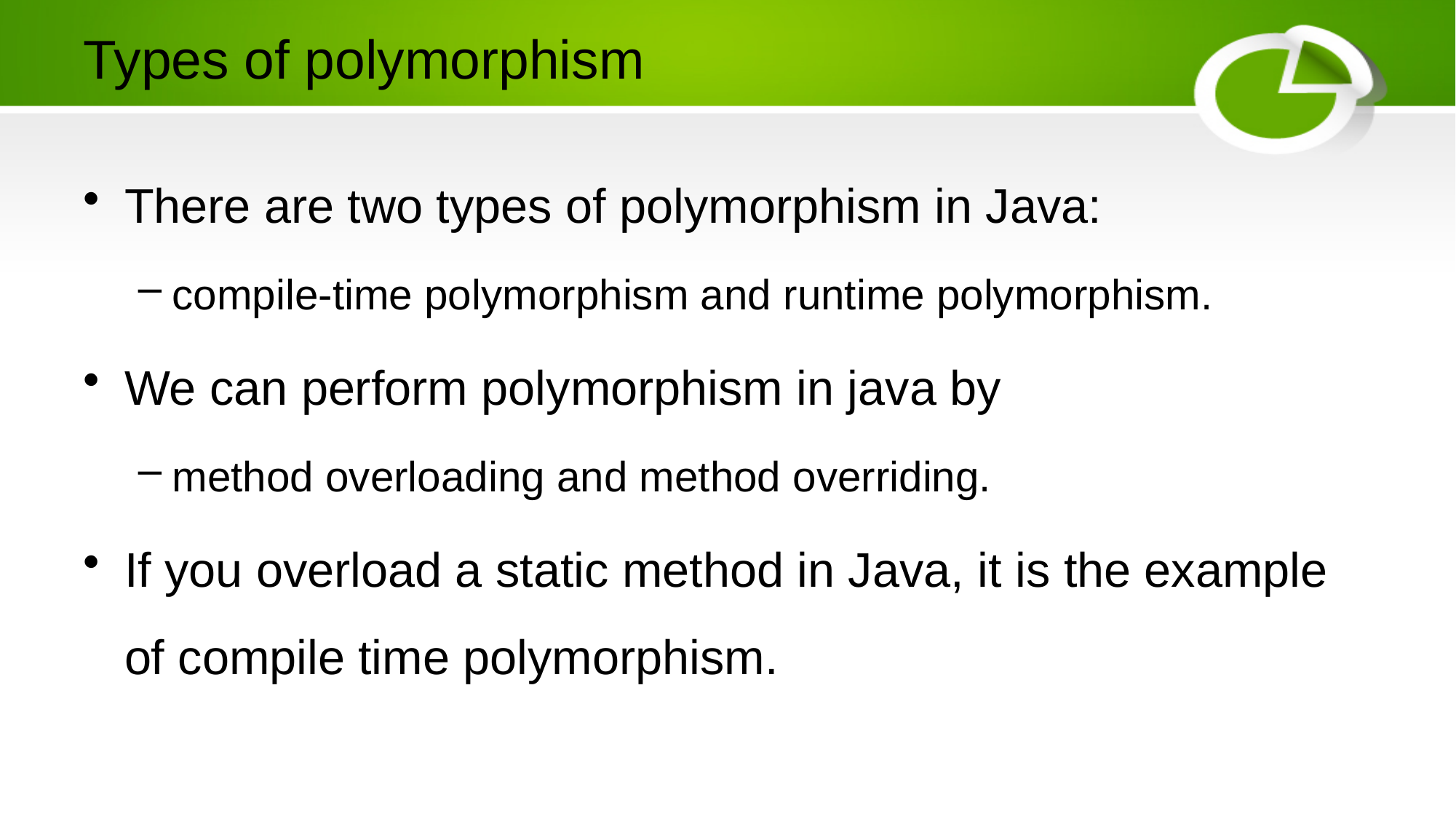

# Types of polymorphism
There are two types of polymorphism in Java:
compile-time polymorphism and runtime polymorphism.
We can perform polymorphism in java by
method overloading and method overriding.
If you overload a static method in Java, it is the example of compile time polymorphism.